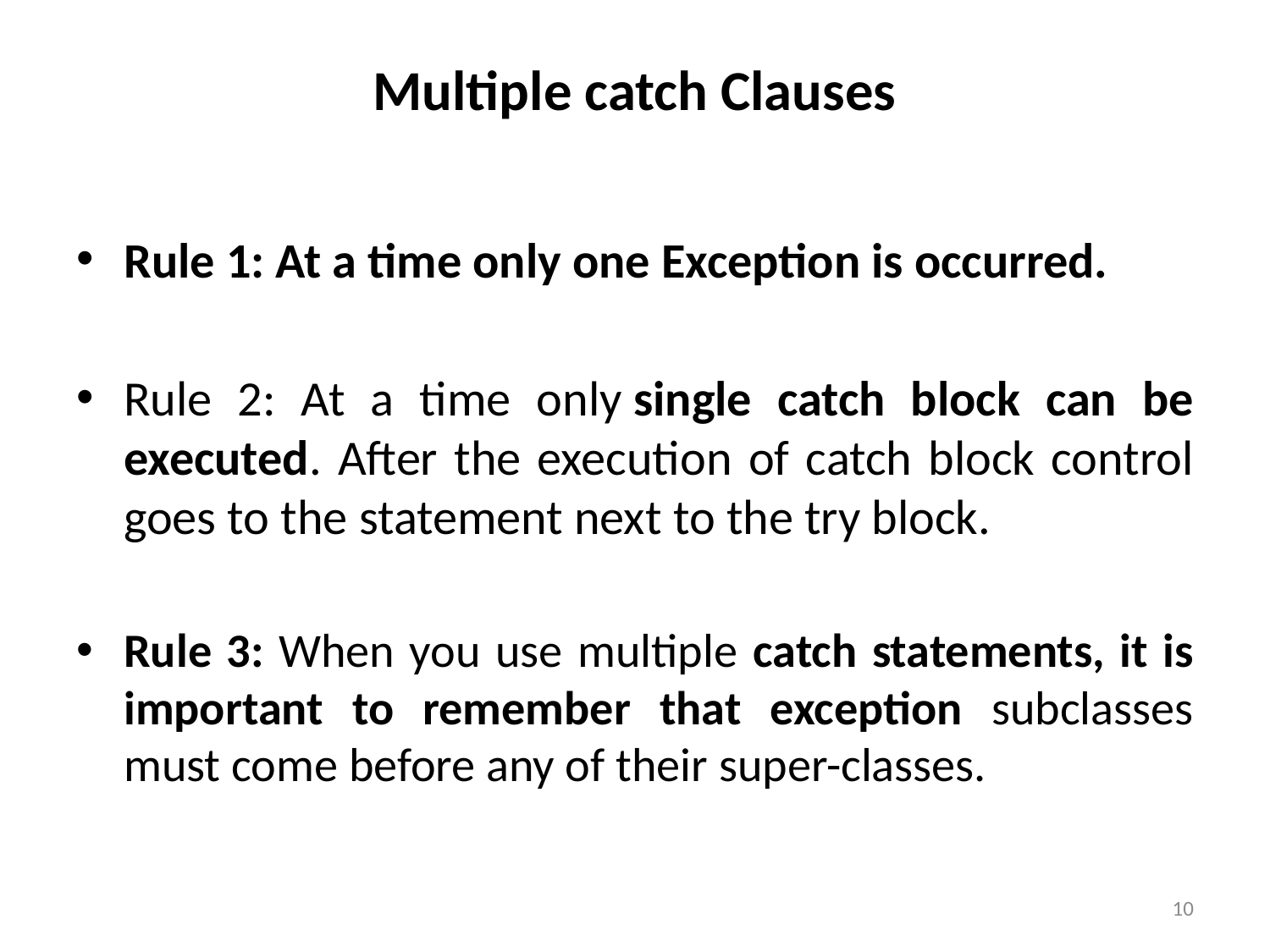

# Multiple catch Clauses
Rule 1: At a time only one Exception is occurred.

Rule 2: At a time only single catch block can be executed. After the execution of catch block control goes to the statement next to the try block.

Rule 3: When you use multiple catch statements, it is important to remember that exception subclasses must come before any of their super-classes.
10